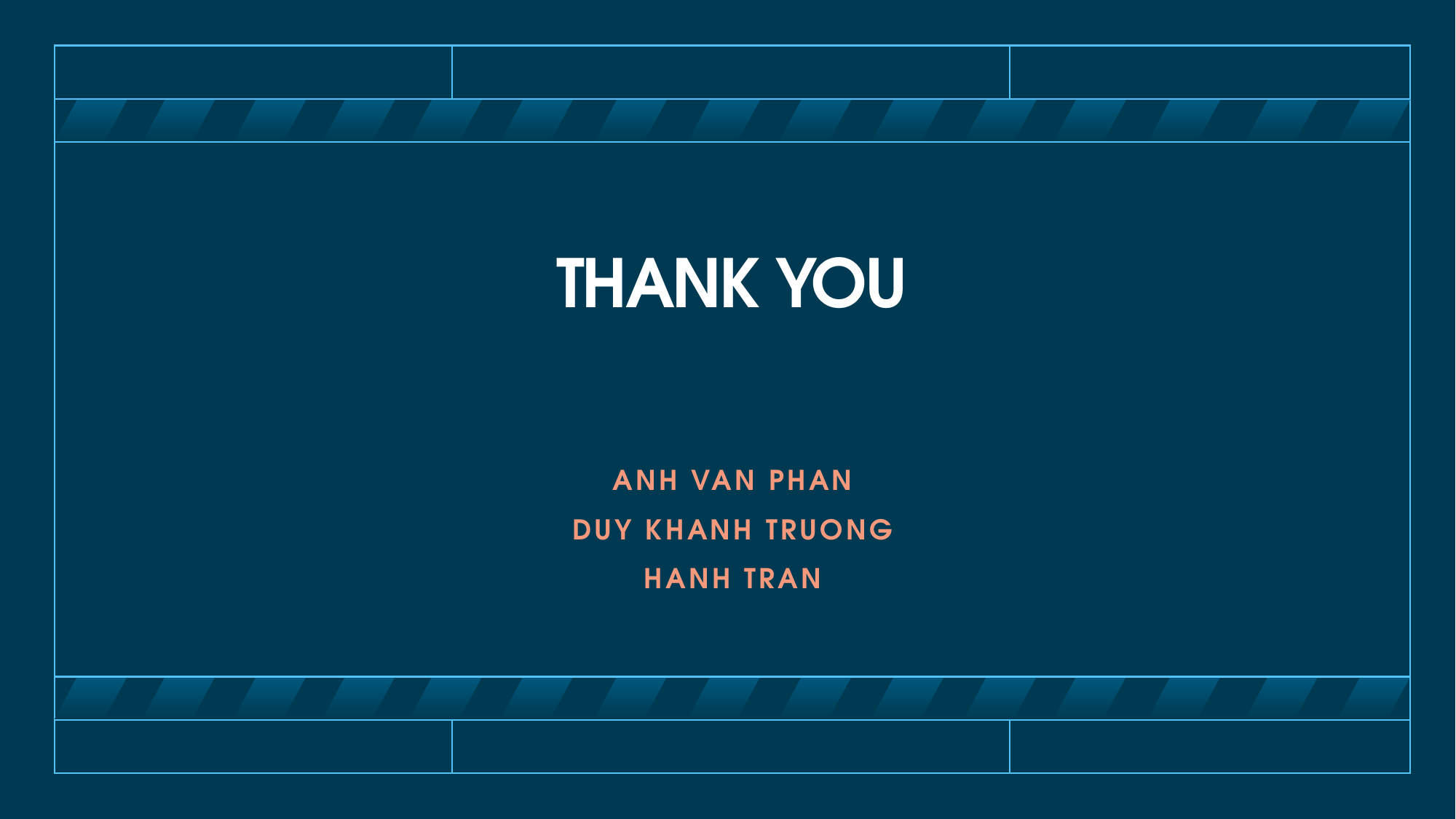

# THANK YOU
Anh van Phan
Duy khanh truong
Hanh Tran